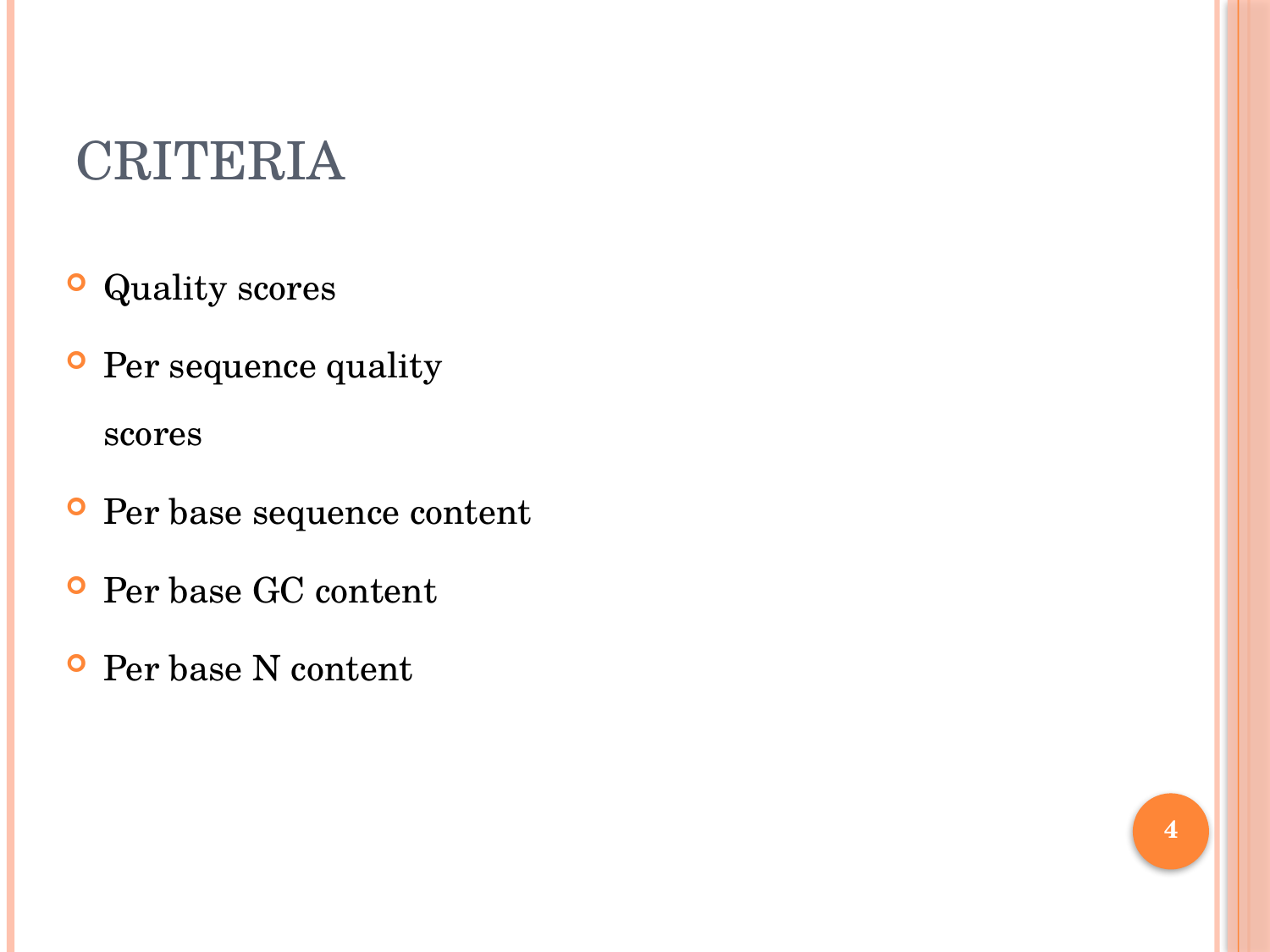

# CRITERIA
Quality scores
Per sequence quality scores
Per base sequence content
Per base GC content
Per base N content

4